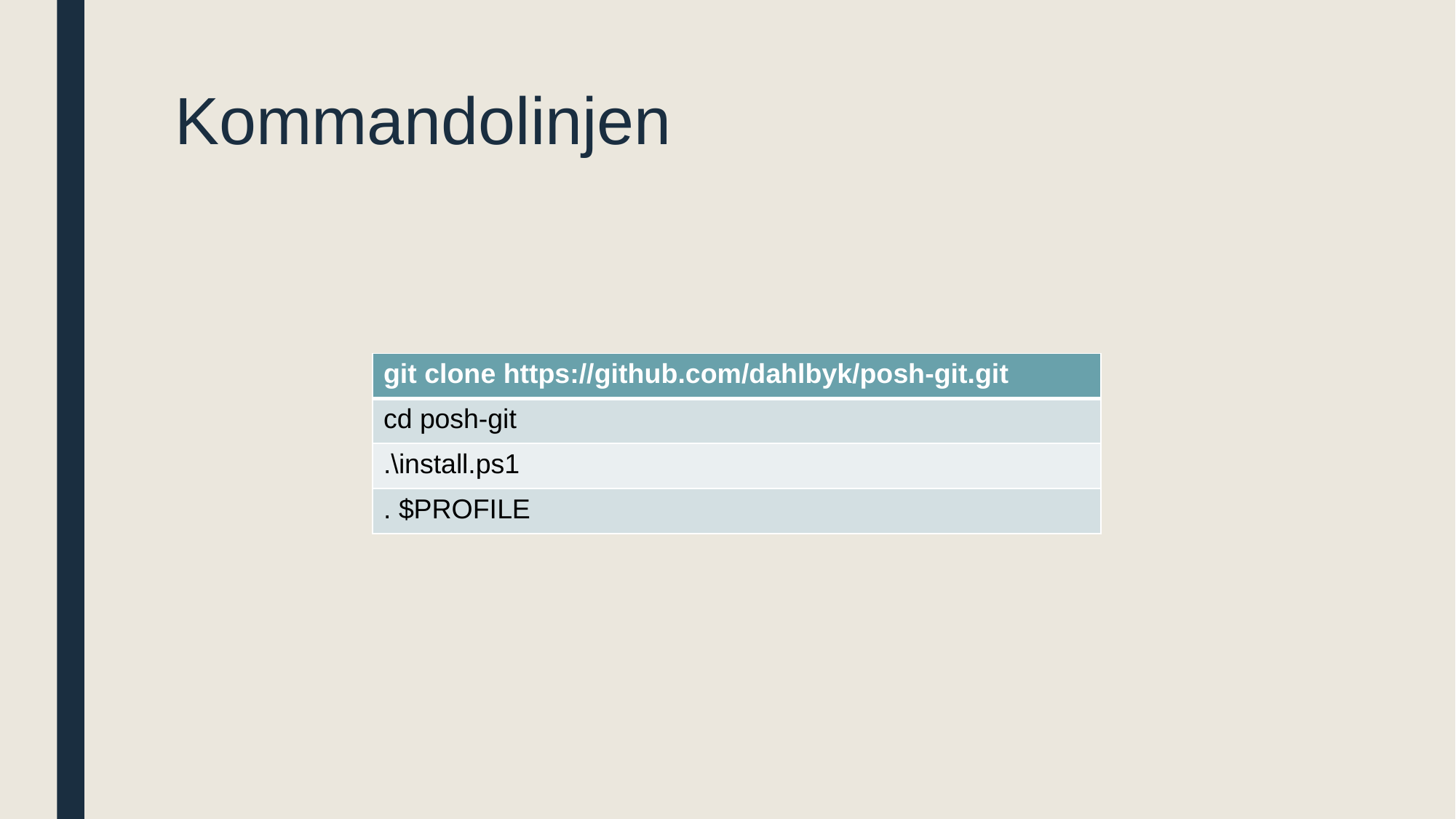

# Kommandolinjen
| git clone https://github.com/dahlbyk/posh-git.git |
| --- |
| cd posh-git |
| .\install.ps1 |
| . $PROFILE |